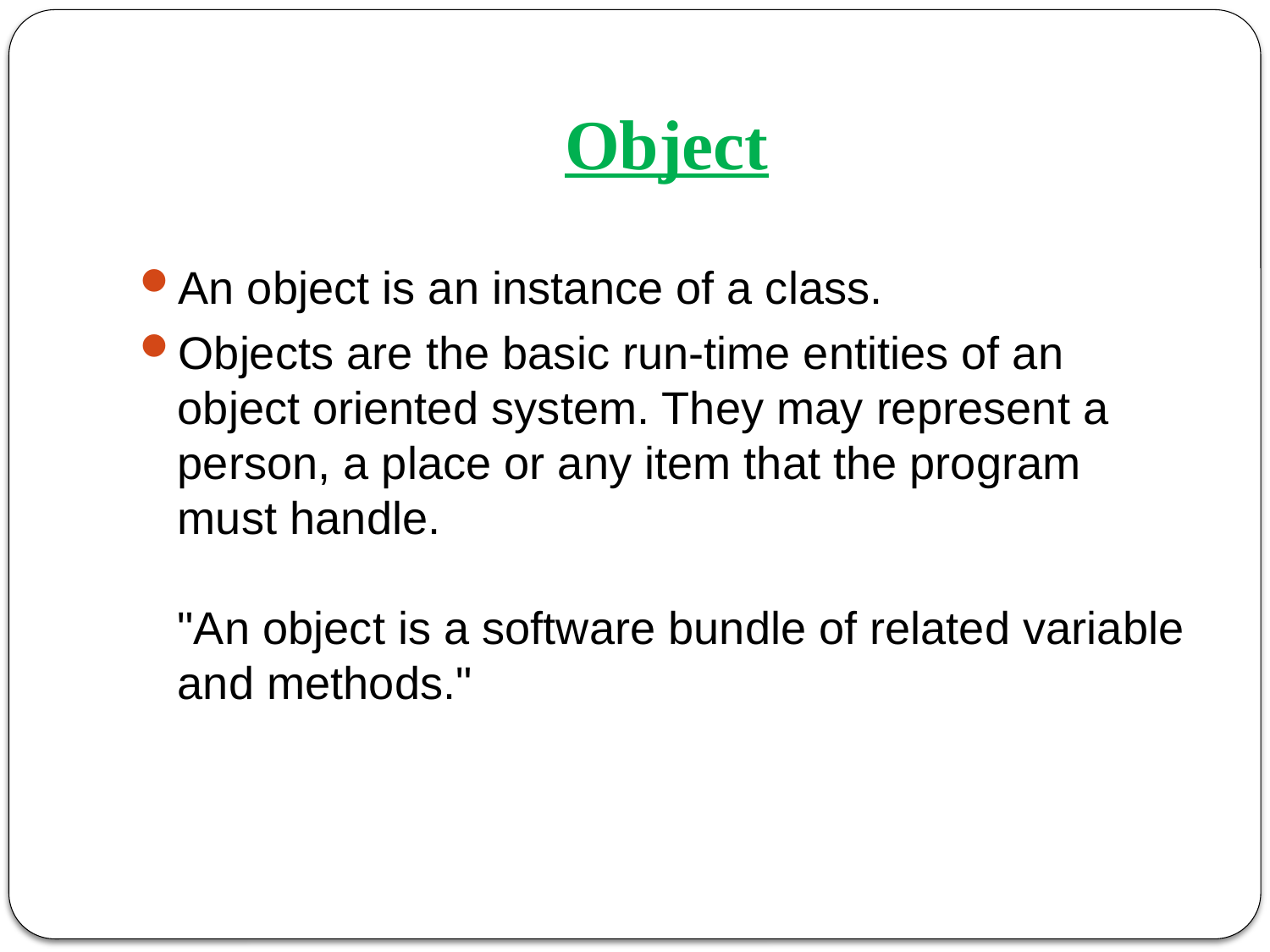

# Object
An object is an instance of a class.
Objects are the basic run-time entities of an object oriented system. They may represent a person, a place or any item that the program must handle. 
"An object is a software bundle of related variable and methods."